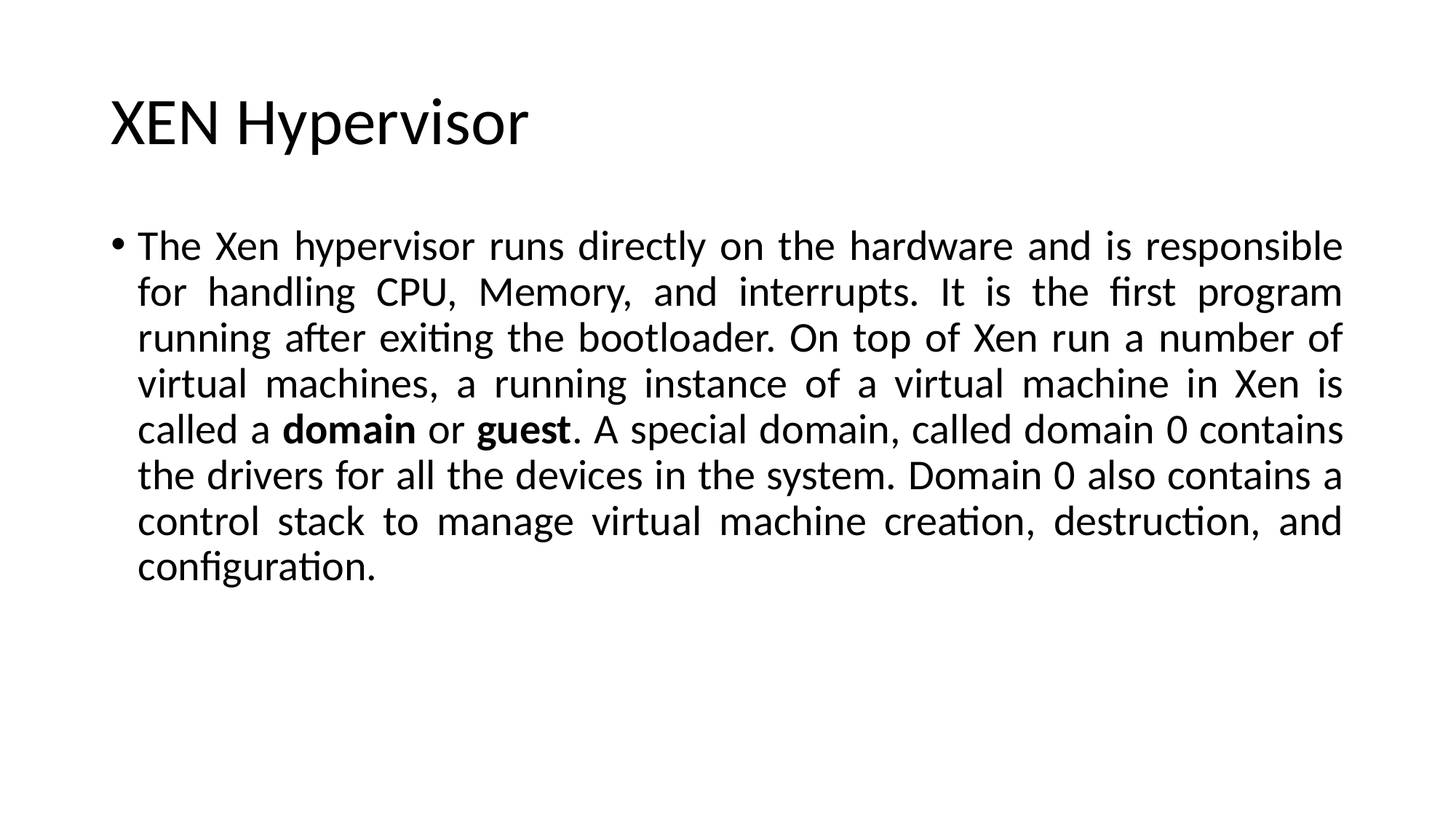

# XEN Hypervisor
The Xen hypervisor runs directly on the hardware and is responsible for handling CPU, Memory, and interrupts. It is the first program running after exiting the bootloader. On top of Xen run a number of virtual machines, a running instance of a virtual machine in Xen is called a domain or guest. A special domain, called domain 0 contains the drivers for all the devices in the system. Domain 0 also contains a control stack to manage virtual machine creation, destruction, and configuration.